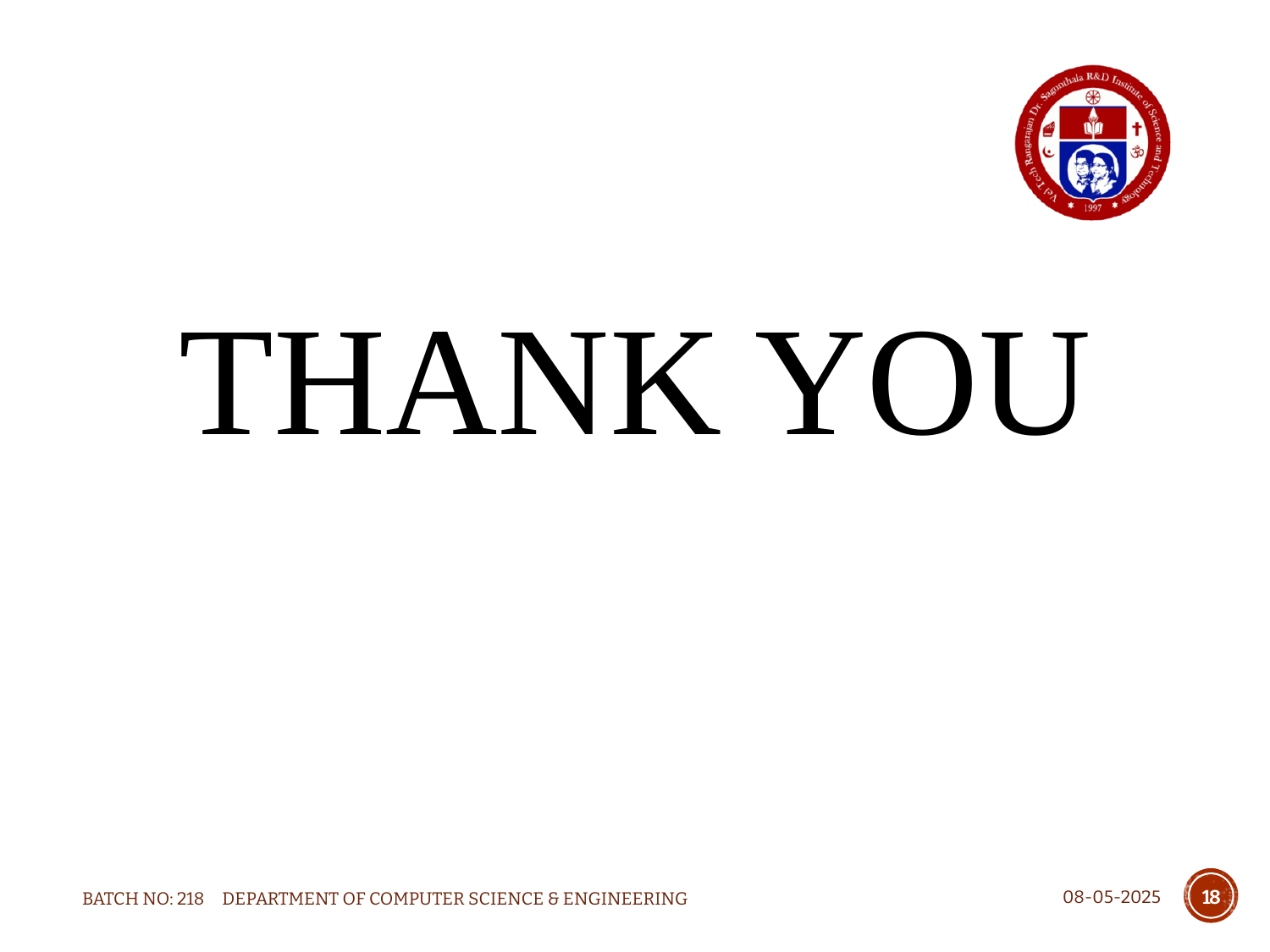

THANK YOU
08-05-2025
18
BATCH NO: 218     DEPARTMENT OF COMPUTER SCIENCE & ENGINEERING